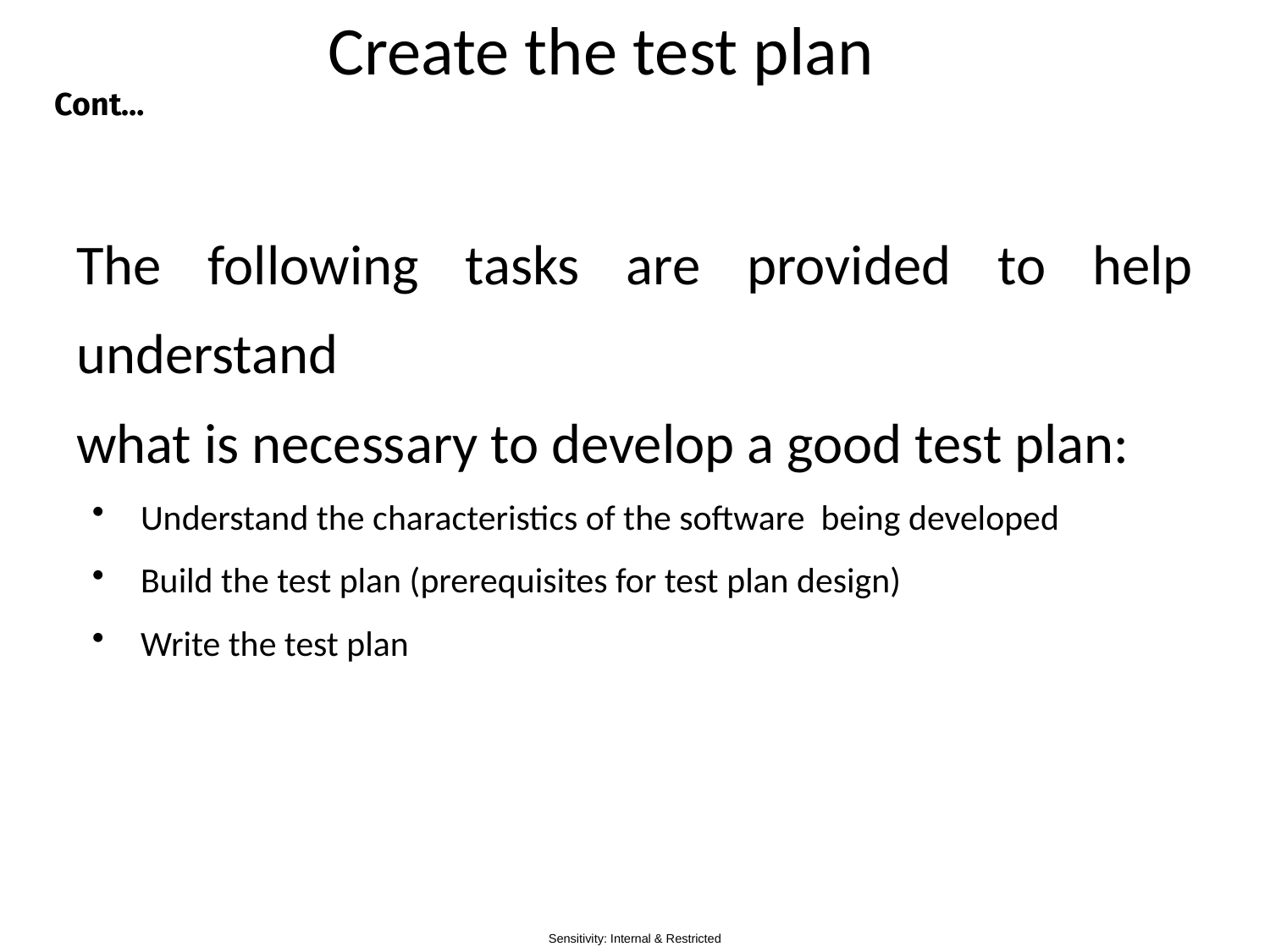

# Create the test plan
Cont…
The following tasks are provided to help understand
what is necessary to develop a good test plan:
Understand the characteristics of the software  being developed
Build the test plan (prerequisites for test plan design)
Write the test plan